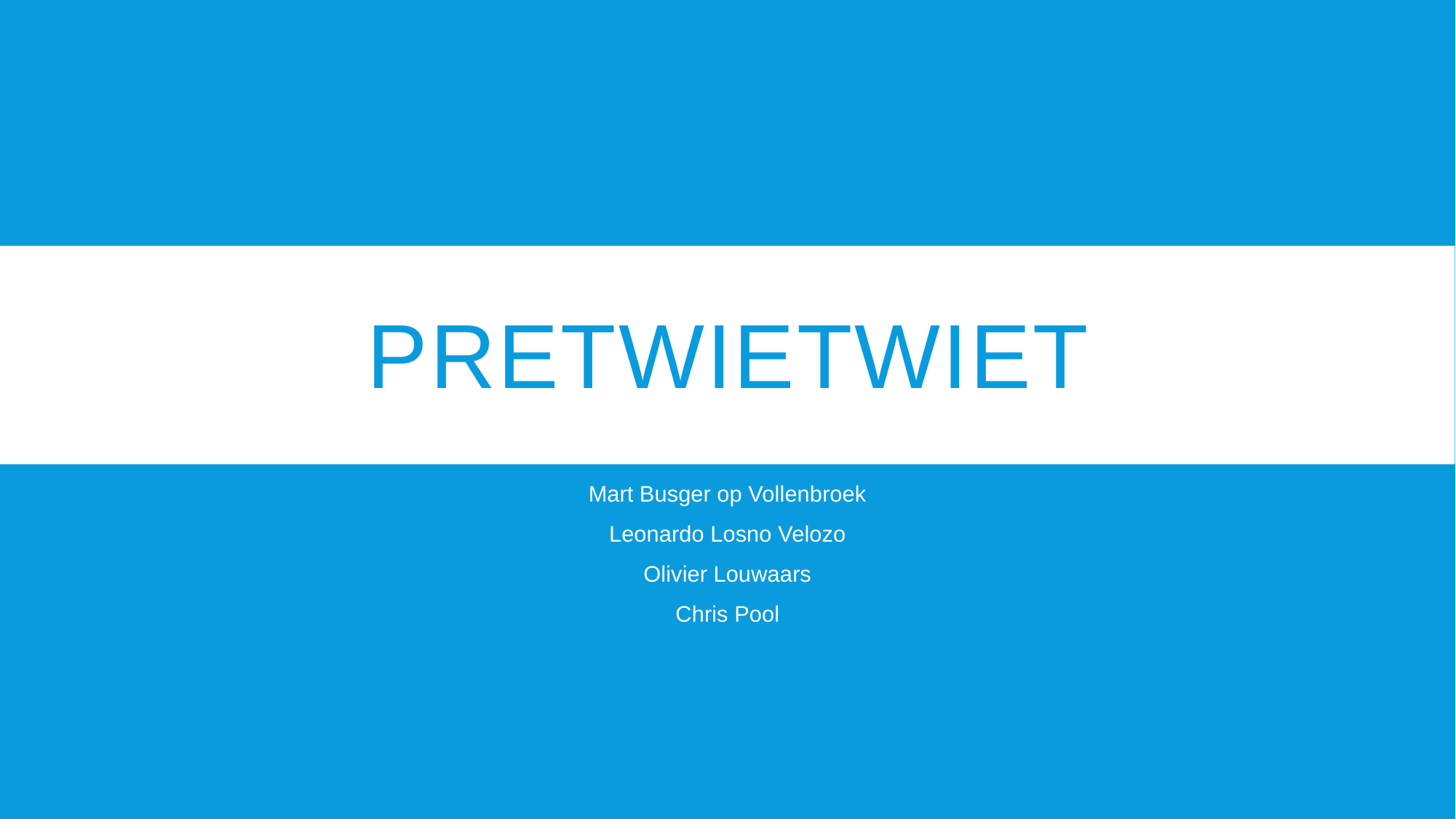

# PreTwieTwiet
Mart Busger op Vollenbroek
Leonardo Losno Velozo
Olivier Louwaars
Chris Pool